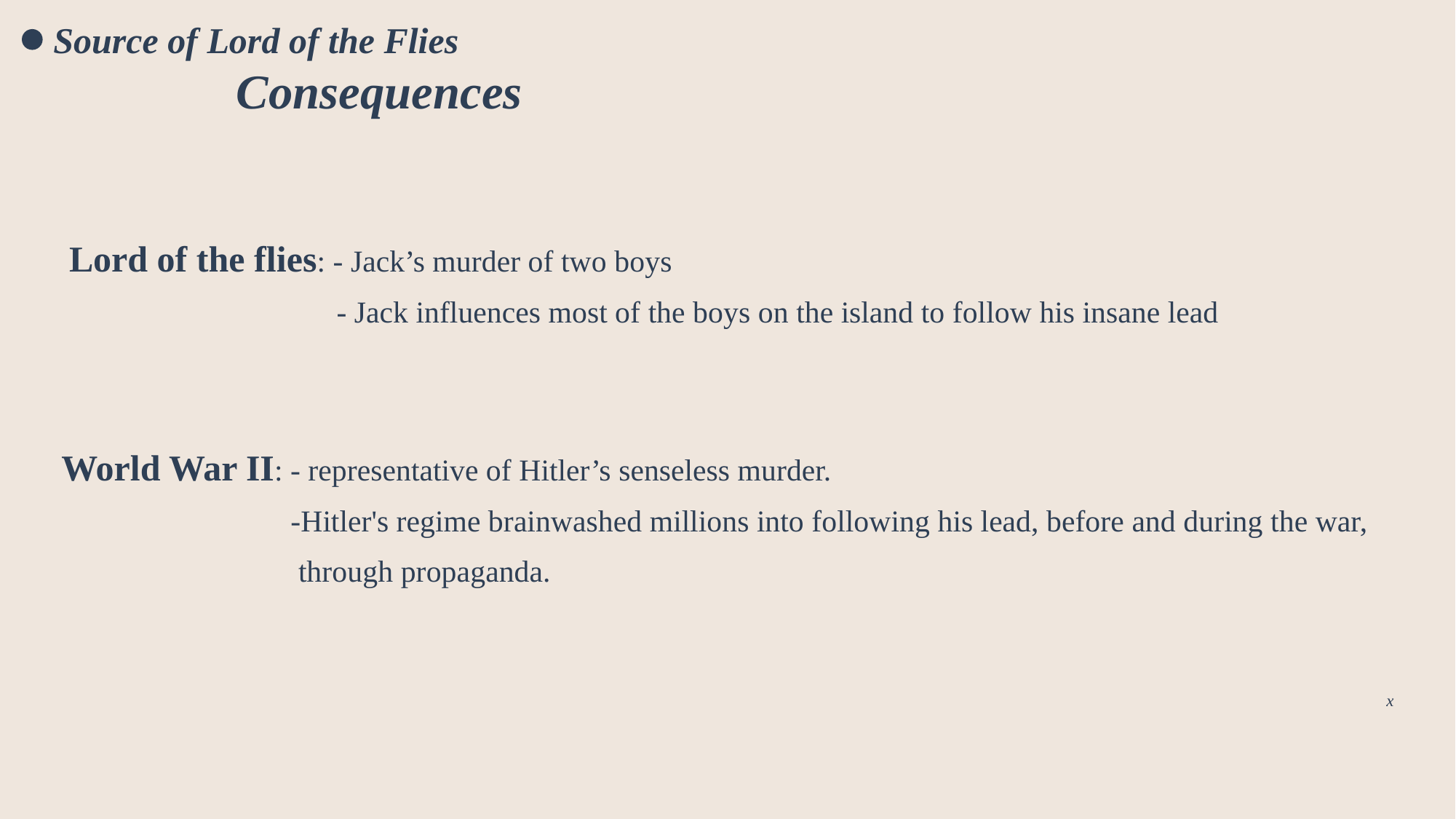

Source of Lord of the Flies

Consequences
 Lord of the flies: - Jack’s murder of two boys
                                    - Jack influences most of the boys on the island to follow his insane lead

World War II: - representative of Hitler’s senseless murder.
                              -Hitler's regime brainwashed millions into following his lead, before and during the war,
                               through propaganda.

x